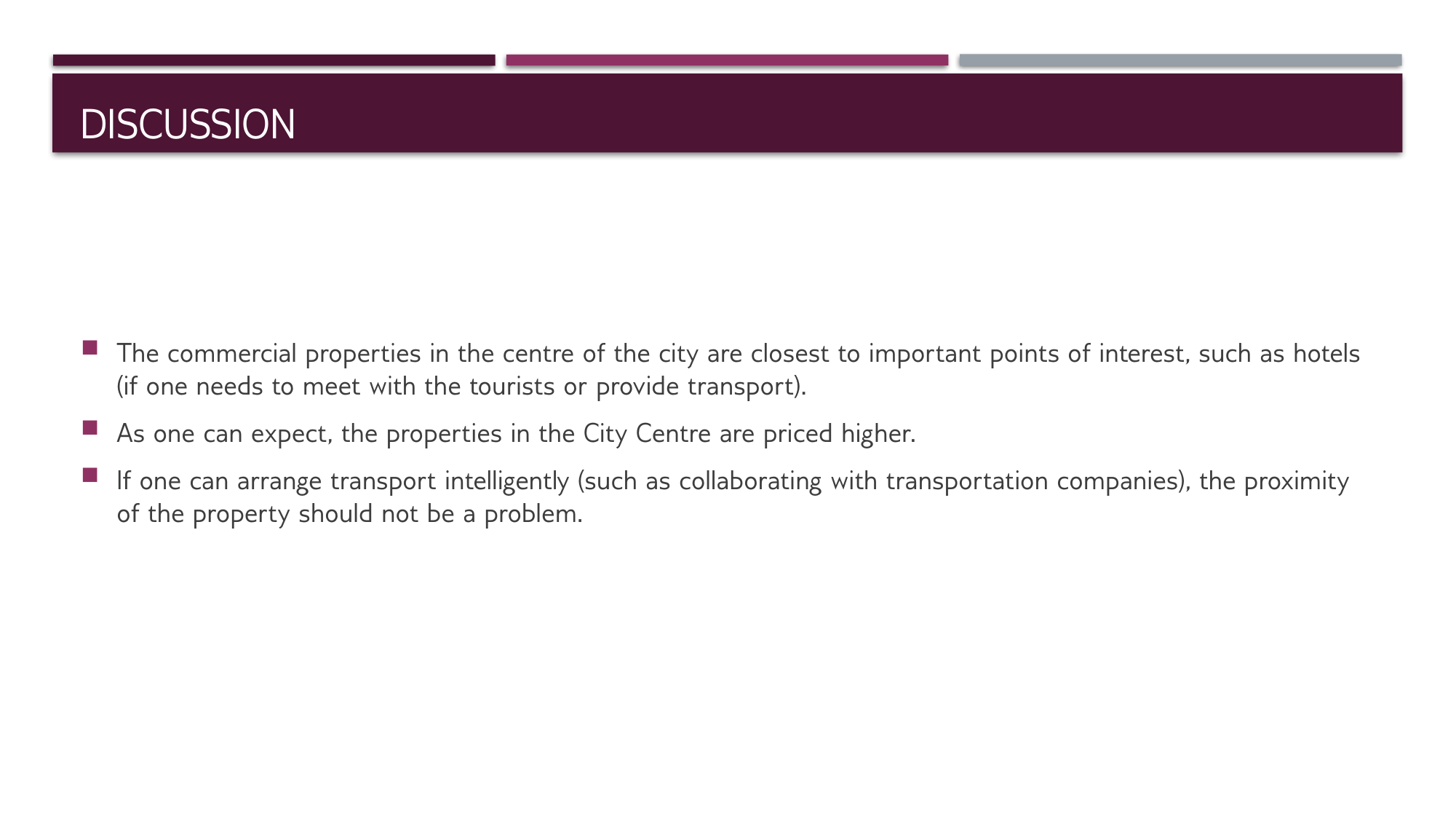

# Discussion
The commercial properties in the centre of the city are closest to important points of interest, such as hotels (if one needs to meet with the tourists or provide transport).
As one can expect, the properties in the City Centre are priced higher.
If one can arrange transport intelligently (such as collaborating with transportation companies), the proximity of the property should not be a problem.